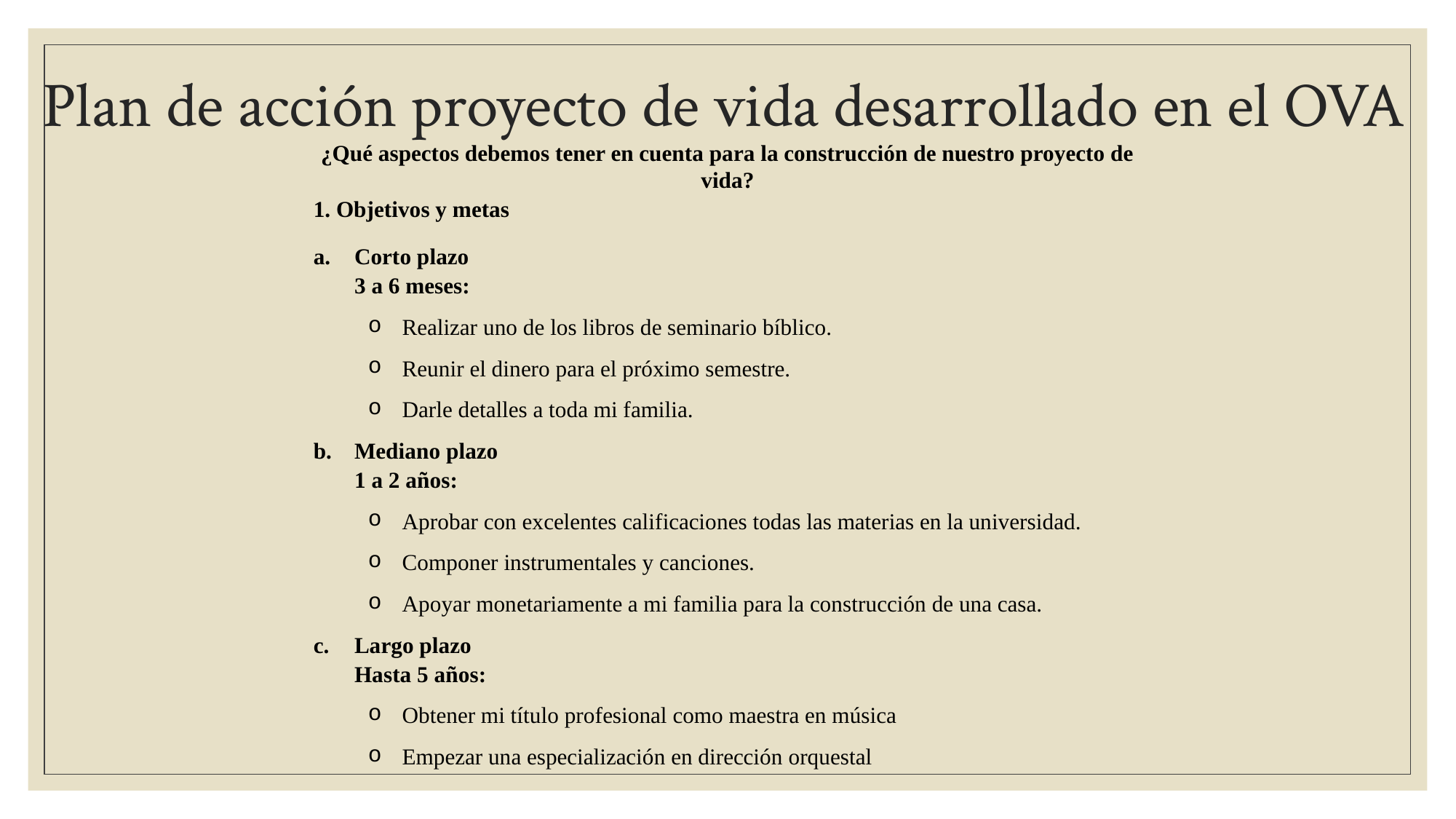

# Plan de acción proyecto de vida desarrollado en el OVA
¿Qué aspectos debemos tener en cuenta para la construcción de nuestro proyecto de vida?
1. Objetivos y metas
Corto plazo
3 a 6 meses:
Realizar uno de los libros de seminario bíblico.
Reunir el dinero para el próximo semestre.
Darle detalles a toda mi familia.
Mediano plazo
1 a 2 años:
Aprobar con excelentes calificaciones todas las materias en la universidad.
Componer instrumentales y canciones.
Apoyar monetariamente a mi familia para la construcción de una casa.
Largo plazo
Hasta 5 años:
Obtener mi título profesional como maestra en música
Empezar una especialización en dirección orquestal